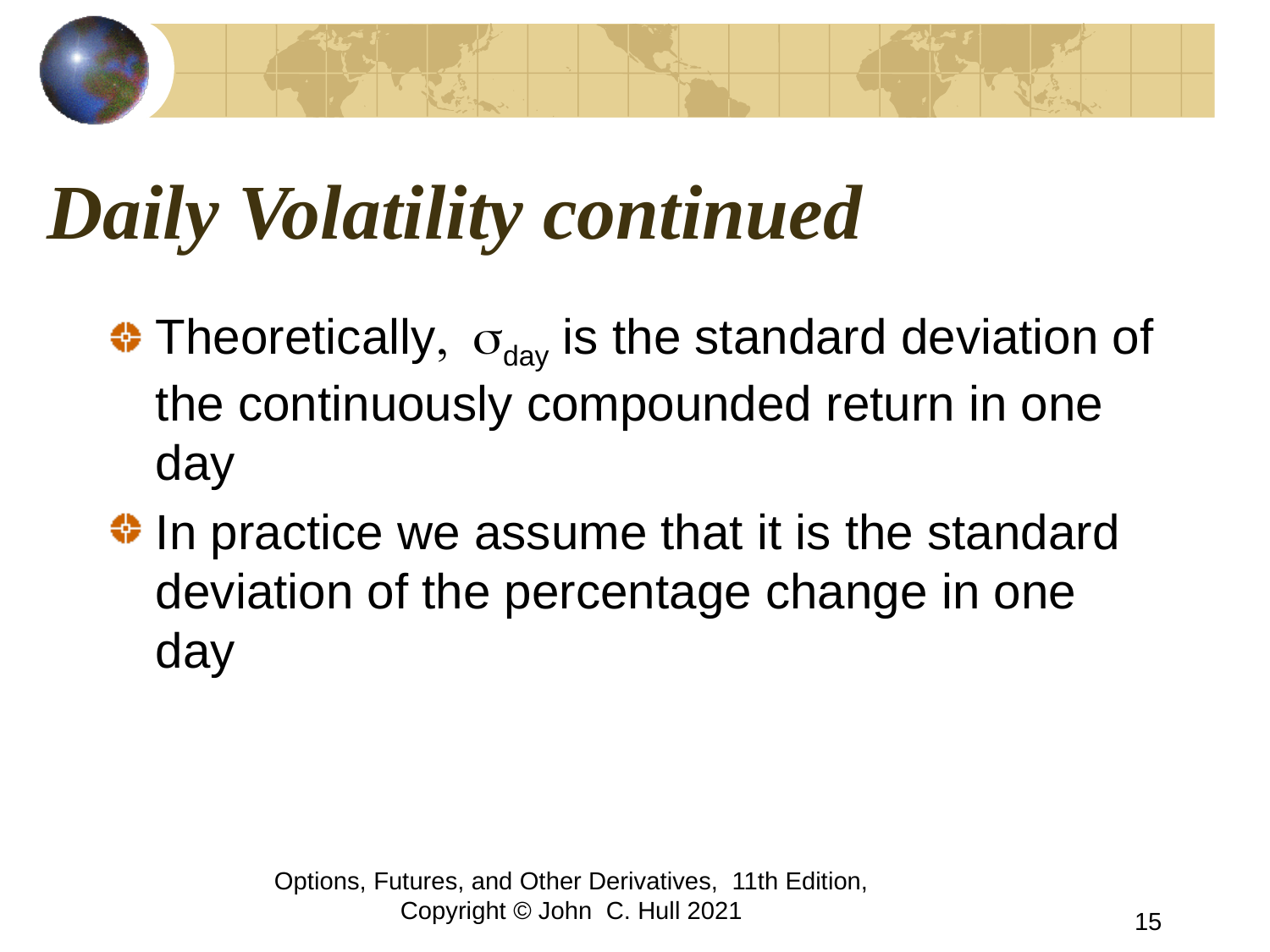

# Daily Volatility continued
Theoretically, σday is the standard deviation of the continuously compounded return in one day
In practice we assume that it is the standard deviation of the percentage change in one day
Options, Futures, and Other Derivatives,  11th Edition, Copyright © John  C. Hull 2021
15